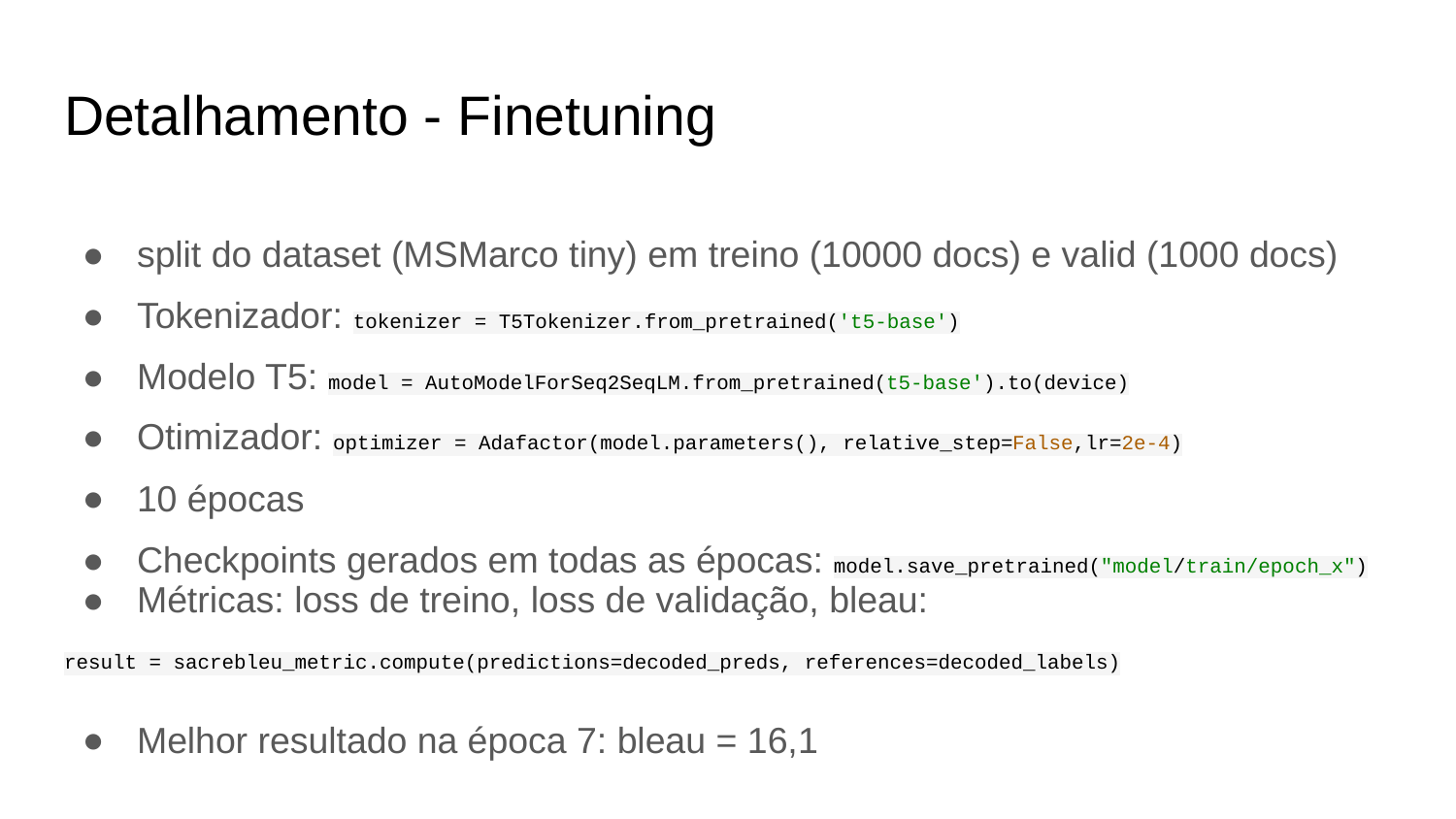

# Detalhamento - Finetuning
split do dataset (MSMarco tiny) em treino (10000 docs) e valid (1000 docs)
Tokenizador: tokenizer = T5Tokenizer.from_pretrained('t5-base')
Modelo T5: model = AutoModelForSeq2SeqLM.from_pretrained(t5-base').to(device)
Otimizador: optimizer = Adafactor(model.parameters(), relative_step=False,lr=2e-4)
10 épocas
Checkpoints gerados em todas as épocas: model.save_pretrained("model/train/epoch_x")
Métricas: loss de treino, loss de validação, bleau:
result = sacrebleu_metric.compute(predictions=decoded_preds, references=decoded_labels)
Melhor resultado na época 7: bleau = 16,1